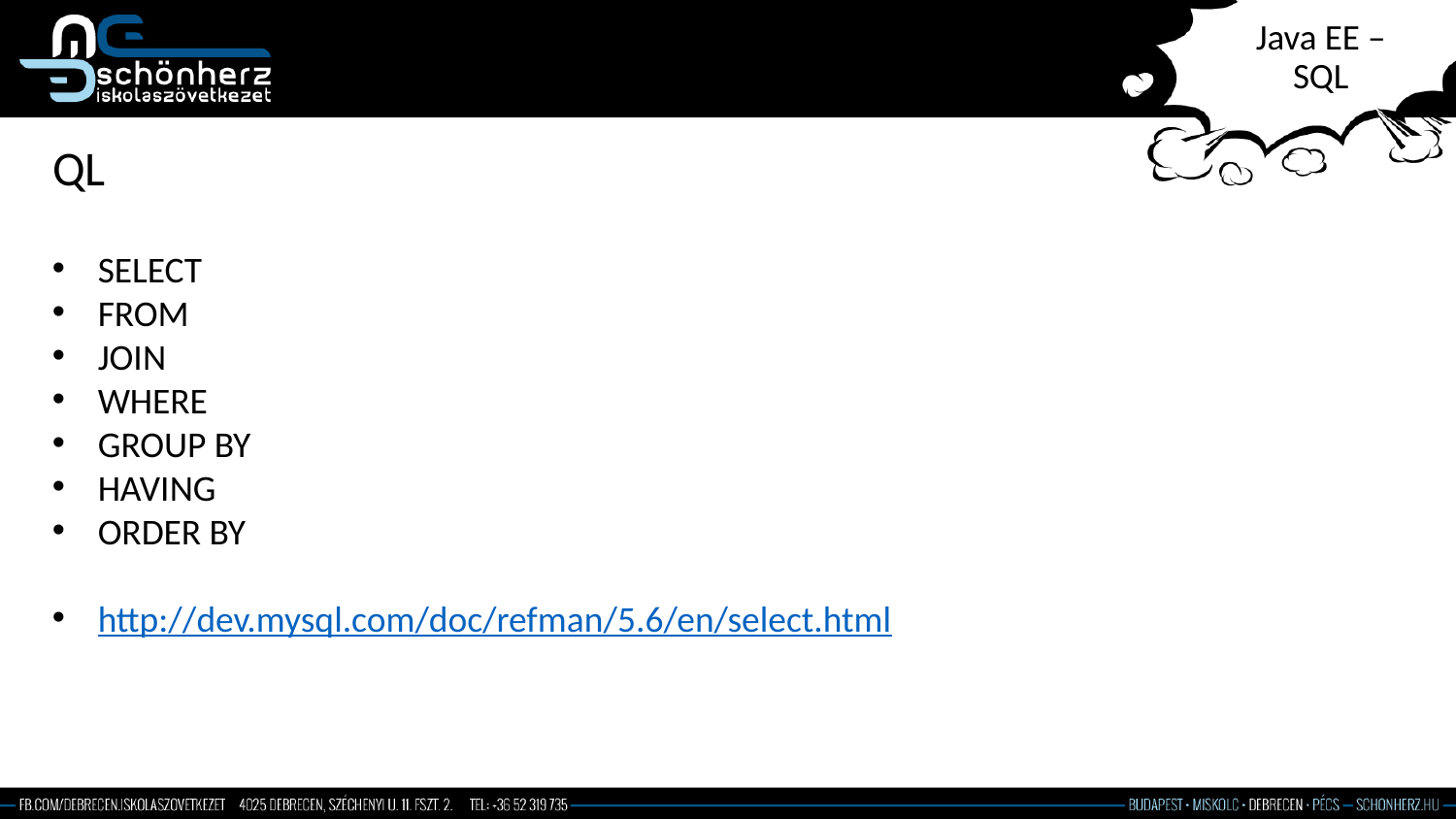

# Java EE – SQL
QL
SELECT
FROM
JOIN
WHERE
GROUP BY
HAVING
ORDER BY

http://dev.mysql.com/doc/refman/5.6/en/select.html